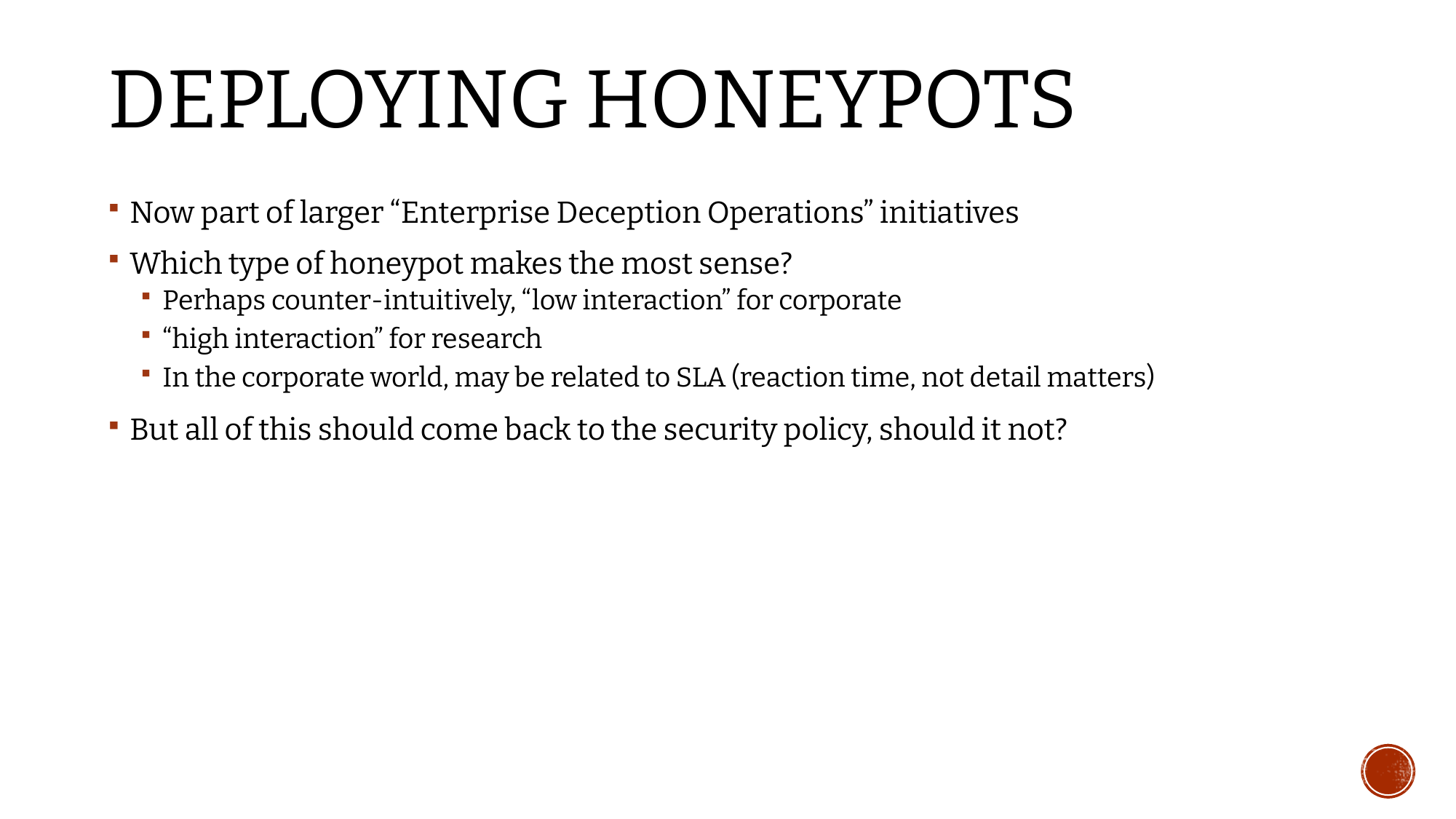

# Deploying Honeypots
Now part of larger “Enterprise Deception Operations” initiatives
Which type of honeypot makes the most sense?
Perhaps counter-intuitively, “low interaction” for corporate
“high interaction” for research
In the corporate world, may be related to SLA (reaction time, not detail matters)
But all of this should come back to the security policy, should it not?